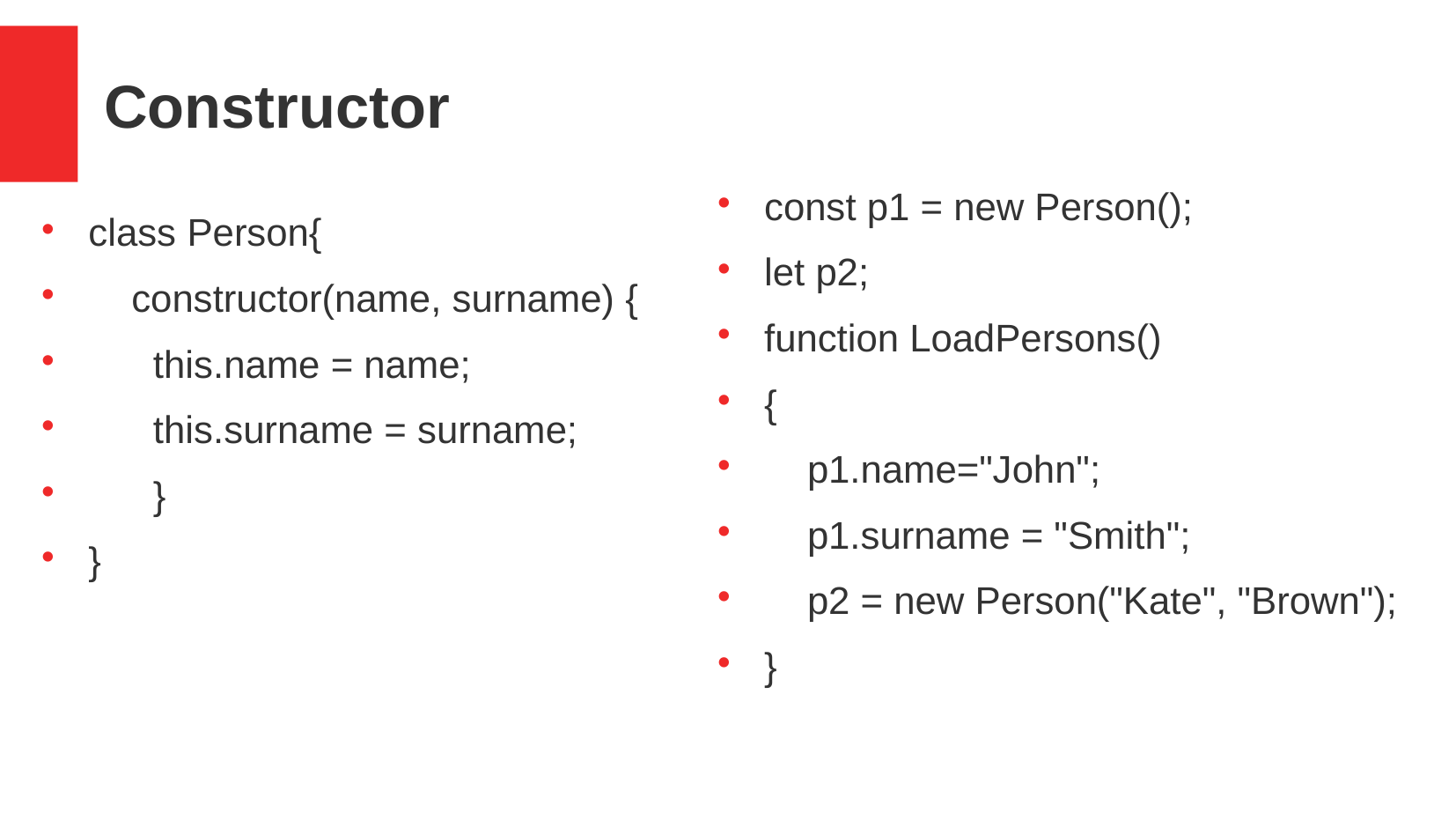

Constructor
const p1 = new Person();
let p2;
function LoadPersons()
{
    p1.name="John";
    p1.surname = "Smith";
    p2 = new Person("Kate", "Brown");
}
class Person{
    constructor(name, surname) {
      this.name = name;
      this.surname = surname;
      }
}